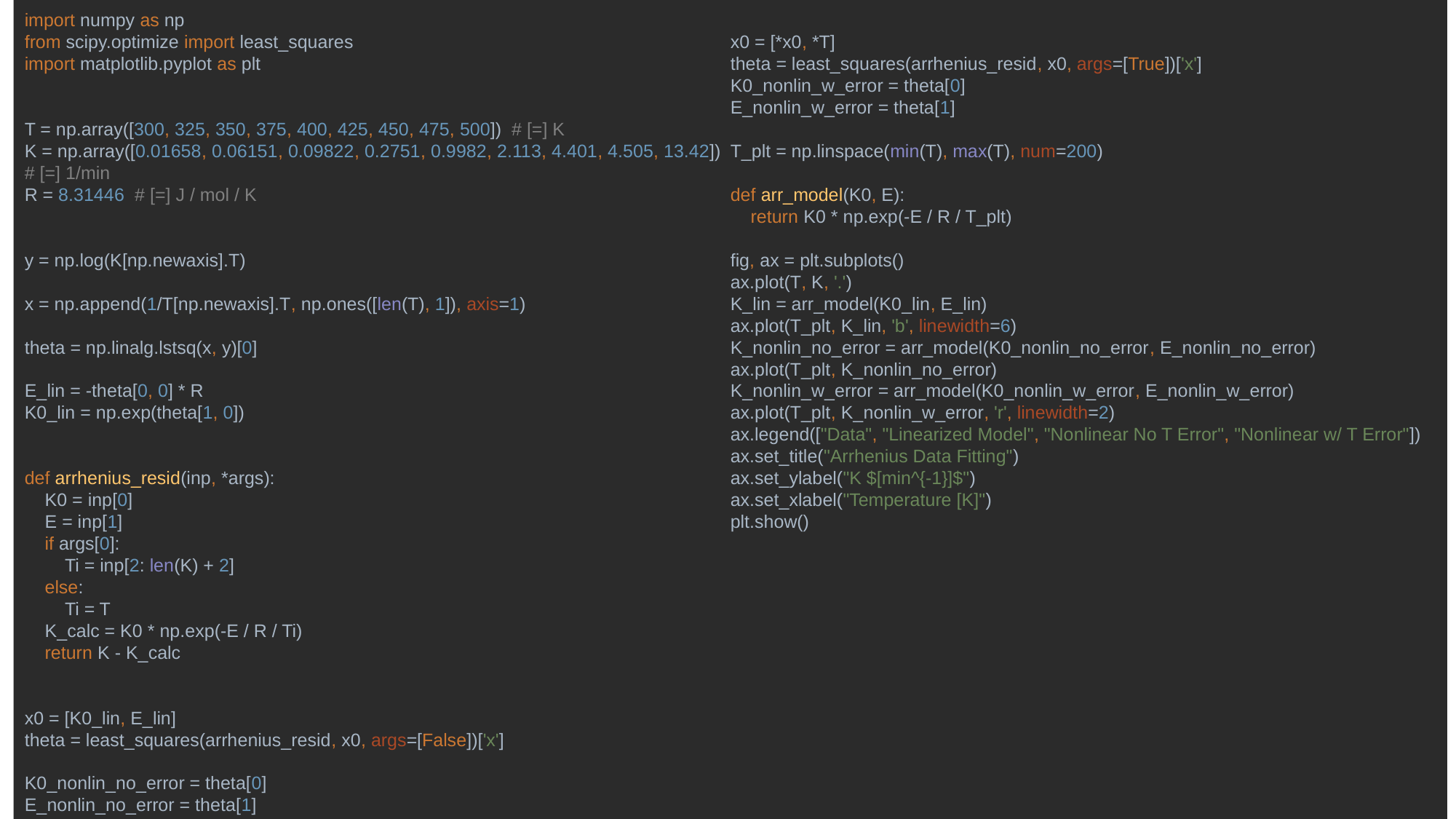

import numpy as np
from scipy.optimize import least_squares
import matplotlib.pyplot as plt
T = np.array([300, 325, 350, 375, 400, 425, 450, 475, 500])  # [=] K
K = np.array([0.01658, 0.06151, 0.09822, 0.2751, 0.9982, 2.113, 4.401, 4.505, 13.42])  # [=] 1/min
R = 8.31446  # [=] J / mol / K
y = np.log(K[np.newaxis].T)
x = np.append(1/T[np.newaxis].T, np.ones([len(T), 1]), axis=1)
theta = np.linalg.lstsq(x, y)[0]
E_lin = -theta[0, 0] * R
K0_lin = np.exp(theta[1, 0])
def arrhenius_resid(inp, *args):
    K0 = inp[0]
    E = inp[1]
    if args[0]:
        Ti = inp[2: len(K) + 2]
    else:
        Ti = T
    K_calc = K0 * np.exp(-E / R / Ti)
    return K - K_calc
x0 = [K0_lin, E_lin]
theta = least_squares(arrhenius_resid, x0, args=[False])['x']
K0_nonlin_no_error = theta[0]
E_nonlin_no_error = theta[1]
x0 = [*x0, *T]
theta = least_squares(arrhenius_resid, x0, args=[True])['x']
K0_nonlin_w_error = theta[0]
E_nonlin_w_error = theta[1]
T_plt = np.linspace(min(T), max(T), num=200)
def arr_model(K0, E):
    return K0 * np.exp(-E / R / T_plt)
fig, ax = plt.subplots()
ax.plot(T, K, '.')
K_lin = arr_model(K0_lin, E_lin)
ax.plot(T_plt, K_lin, 'b', linewidth=6)
K_nonlin_no_error = arr_model(K0_nonlin_no_error, E_nonlin_no_error)
ax.plot(T_plt, K_nonlin_no_error)
K_nonlin_w_error = arr_model(K0_nonlin_w_error, E_nonlin_w_error)
ax.plot(T_plt, K_nonlin_w_error, 'r', linewidth=2)
ax.legend(["Data", "Linearized Model", "Nonlinear No T Error", "Nonlinear w/ T Error"])
ax.set_title("Arrhenius Data Fitting")
ax.set_ylabel("K $[min^{-1}]$")
ax.set_xlabel("Temperature [K]")
plt.show()